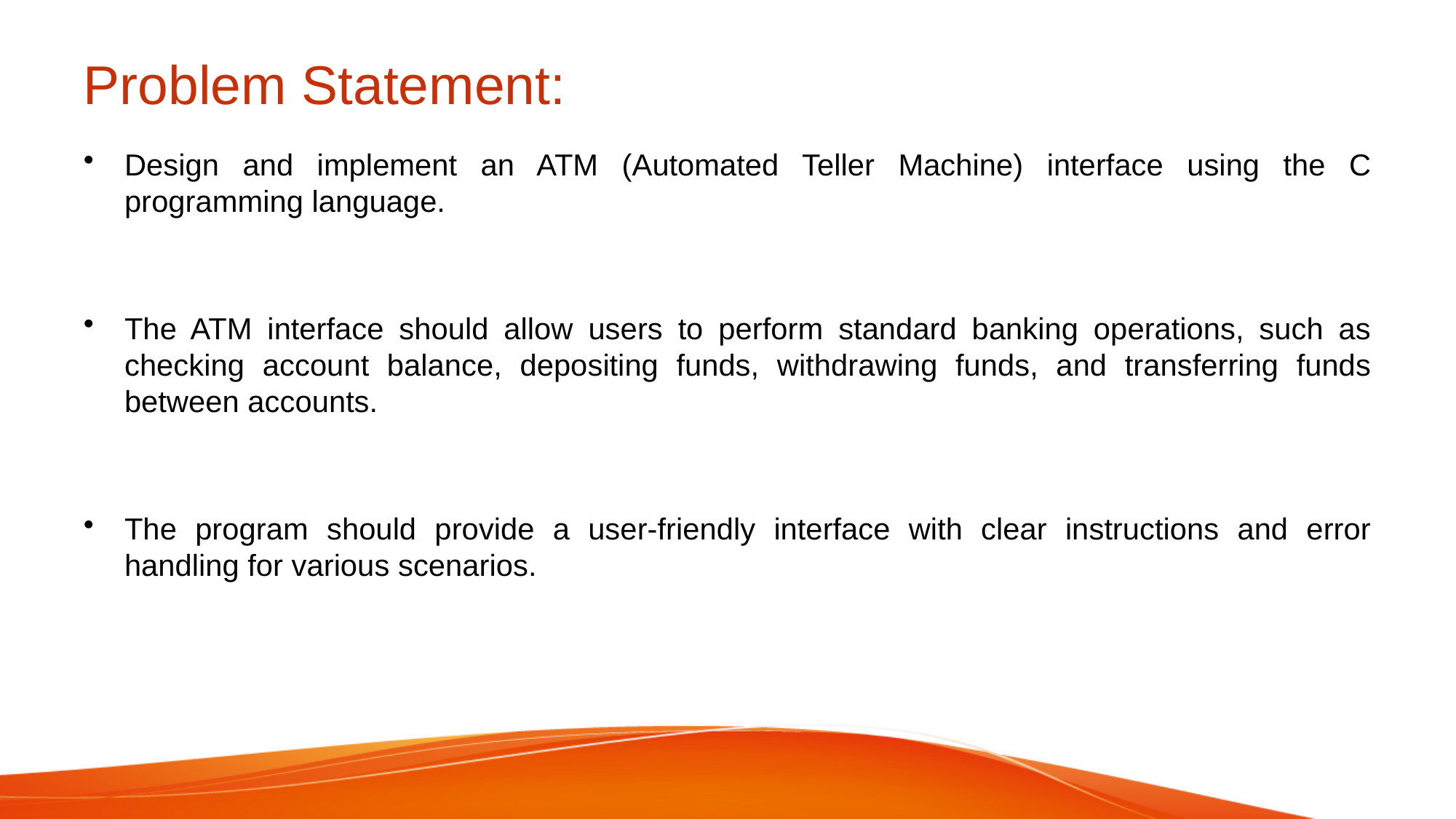

# Problem Statement:
Design and implement an ATM (Automated Teller Machine) interface using the C programming language.

The ATM interface should allow users to perform standard banking operations, such as checking account balance, depositing funds, withdrawing funds, and transferring funds between accounts.

The program should provide a user-friendly interface with clear instructions and error handling for various scenarios.